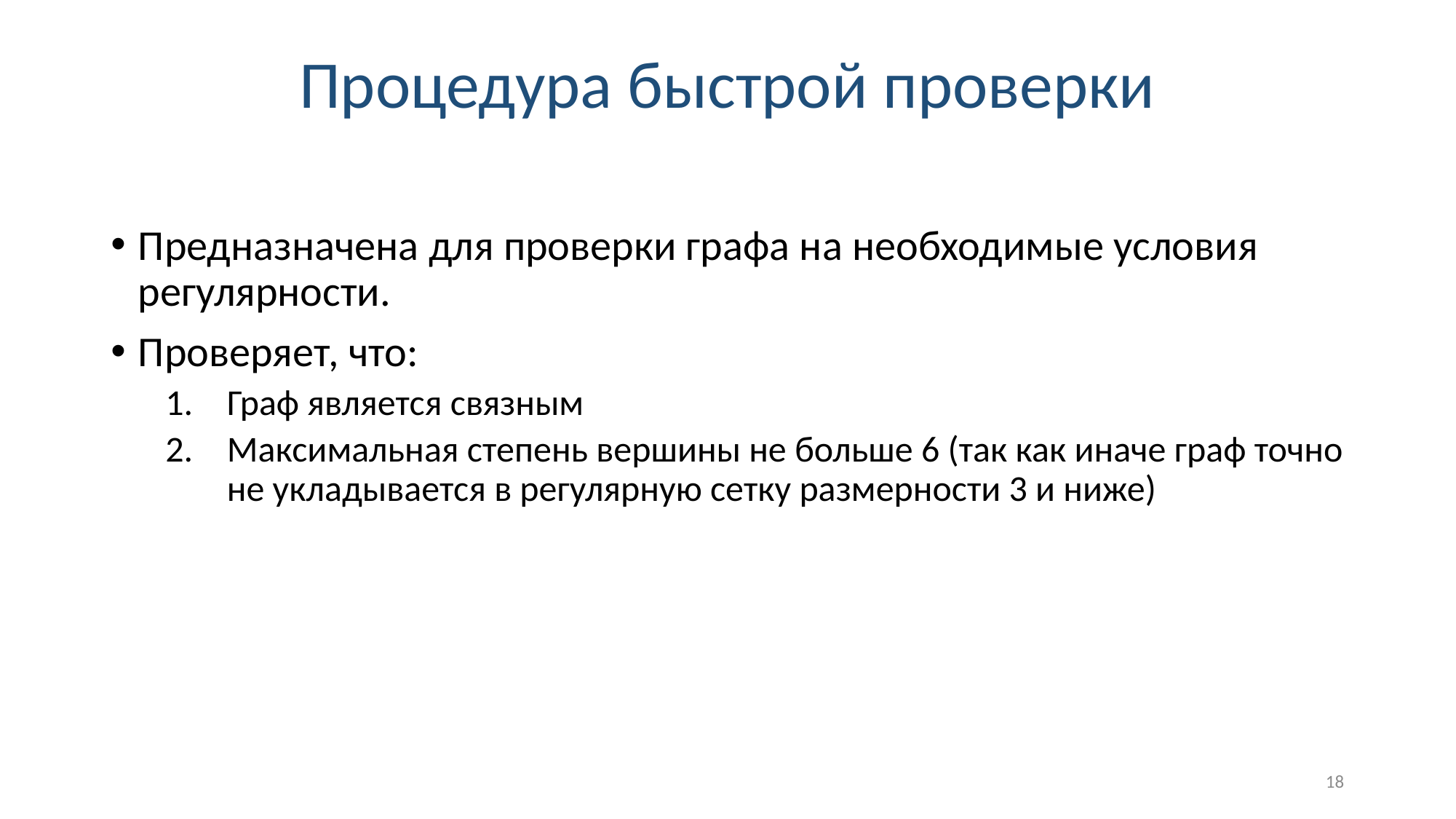

Процедура быстрой проверки
Предназначена для проверки графа на необходимые условия регулярности.
Проверяет, что:
Граф является связным
Максимальная степень вершины не больше 6 (так как иначе граф точно не укладывается в регулярную сетку размерности 3 и ниже)

18